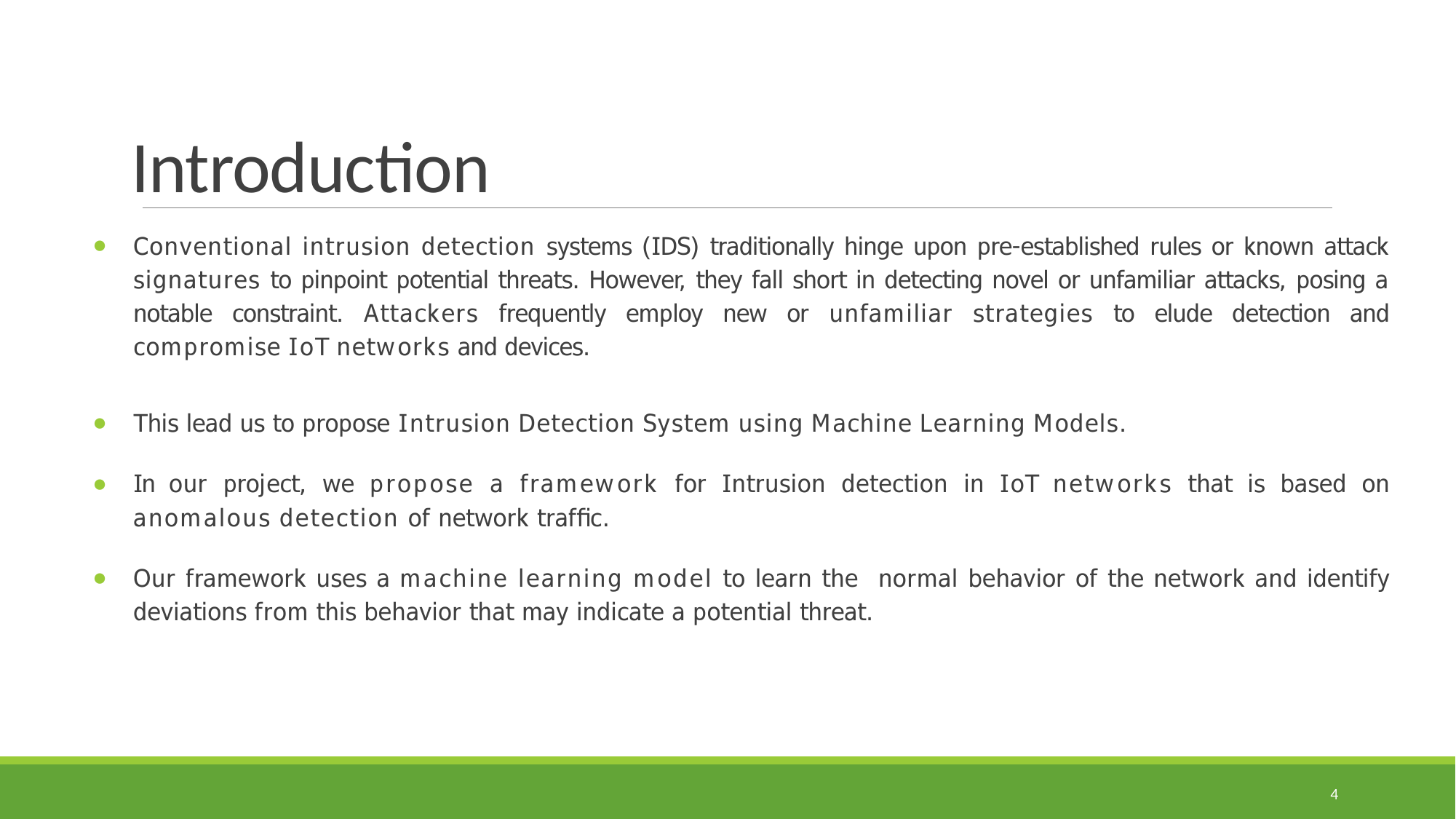

# Introduction
Conventional intrusion detection systems (IDS) traditionally hinge upon pre-established rules or known attack signatures to pinpoint potential threats. However, they fall short in detecting novel or unfamiliar attacks, posing a notable constraint. Attackers frequently employ new or unfamiliar strategies to elude detection and compromise IoT networks and devices.

This lead us to propose Intrusion Detection System using Machine Learning Models.
In our project, we propose a framework for Intrusion detection in IoT networks that is based on anomalous detection of network traffic.
Our framework uses a machine learning model to learn the  normal behavior of the network and identify deviations from this behavior that may indicate a potential threat.

4